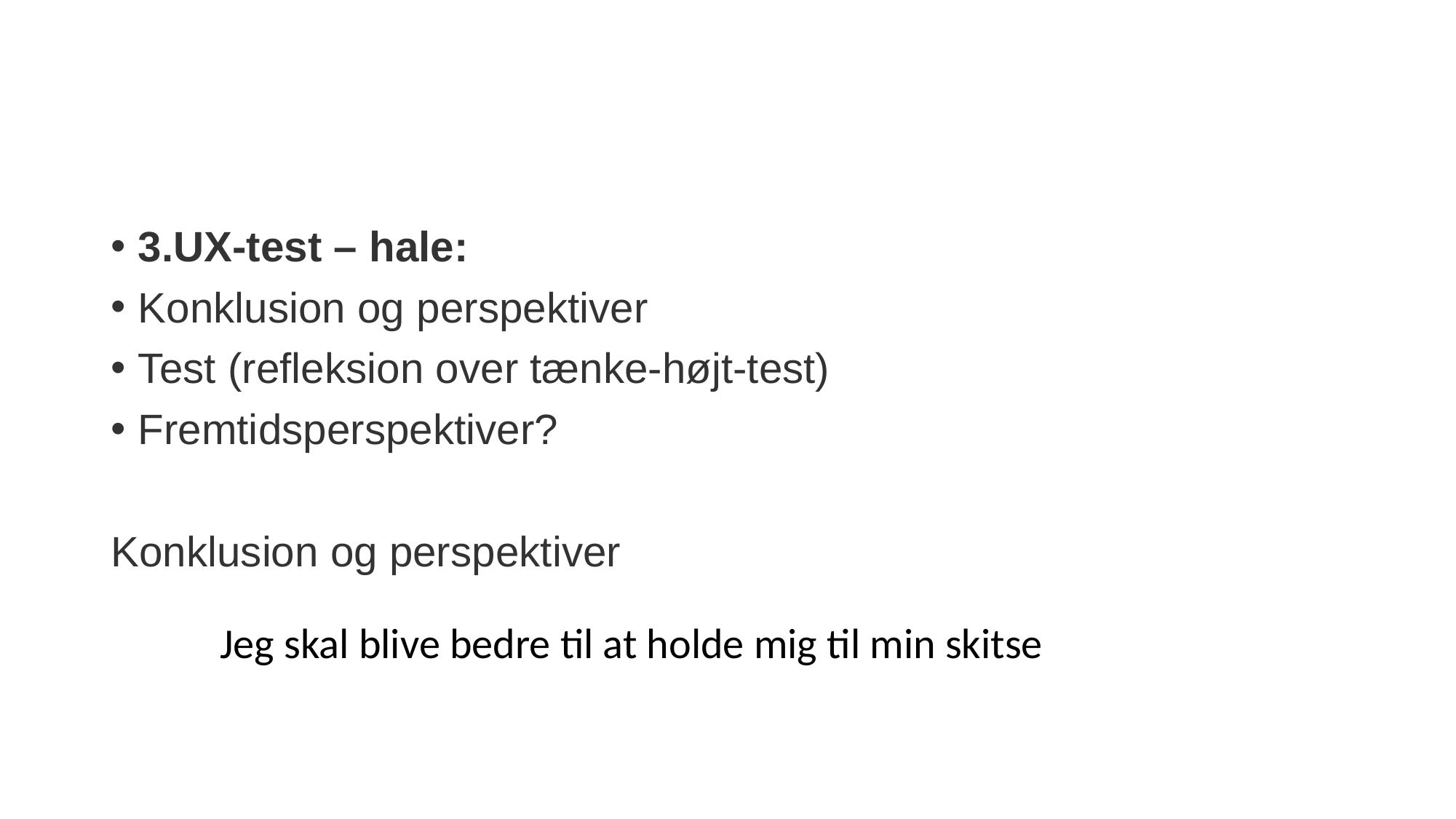

#
3.UX-test – hale:
Konklusion og perspektiver
Test (refleksion over tænke-højt-test)
Fremtidsperspektiver?

Konklusion og perspektiver
	Jeg skal blive bedre til at holde mig til min skitse